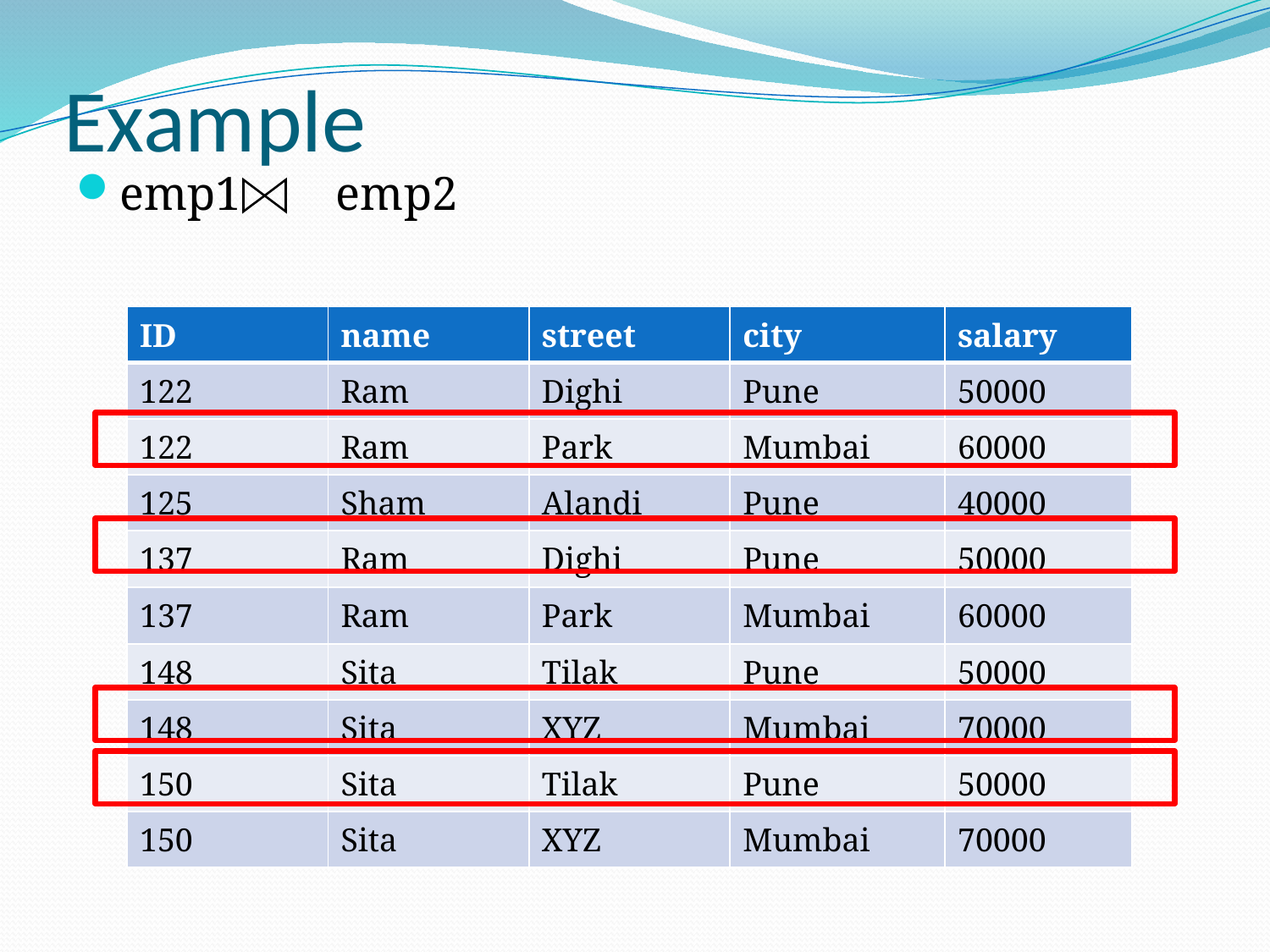

# Example
emp1        emp2

| ID | name | street | city | salary |
| --- | --- | --- | --- | --- |
| 122 | Ram | Dighi | Pune | 50000 |
| 122 | Ram | Park | Mumbai | 60000 |
| 125 | Sham | Alandi | Pune | 40000 |
| 137 | Ram | Dighi | Pune | 50000 |
| 137 | Ram | Park | Mumbai | 60000 |
| 148 | Sita | Tilak | Pune | 50000 |
| 148 | Sita | XYZ | Mumbai | 70000 |
| 150 | Sita | Tilak | Pune | 50000 |
| 150 | Sita | XYZ | Mumbai | 70000 |